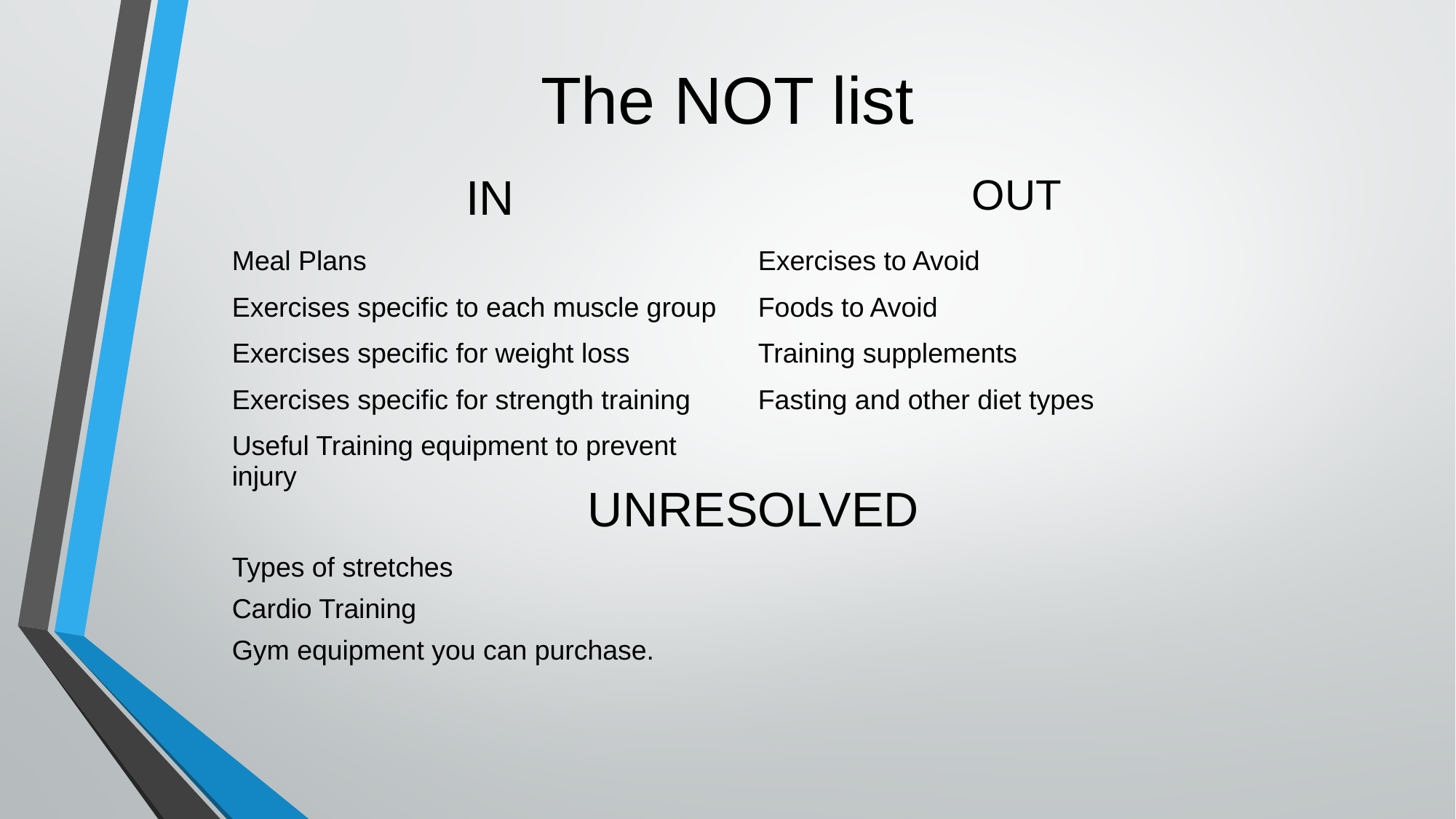

# The NOT list
| IN | OUT |
| --- | --- |
| Meal Plans | Exercises to Avoid |
| Exercises specific to each muscle group | Foods to Avoid |
| Exercises specific for weight loss | Training supplements |
| Exercises specific for strength training | Fasting and other diet types |
| Useful Training equipment to prevent injury |  |
| UNRESOLVED |
| --- |
| Types of stretches |
| Cardio Training |
| Gym equipment you can purchase. |